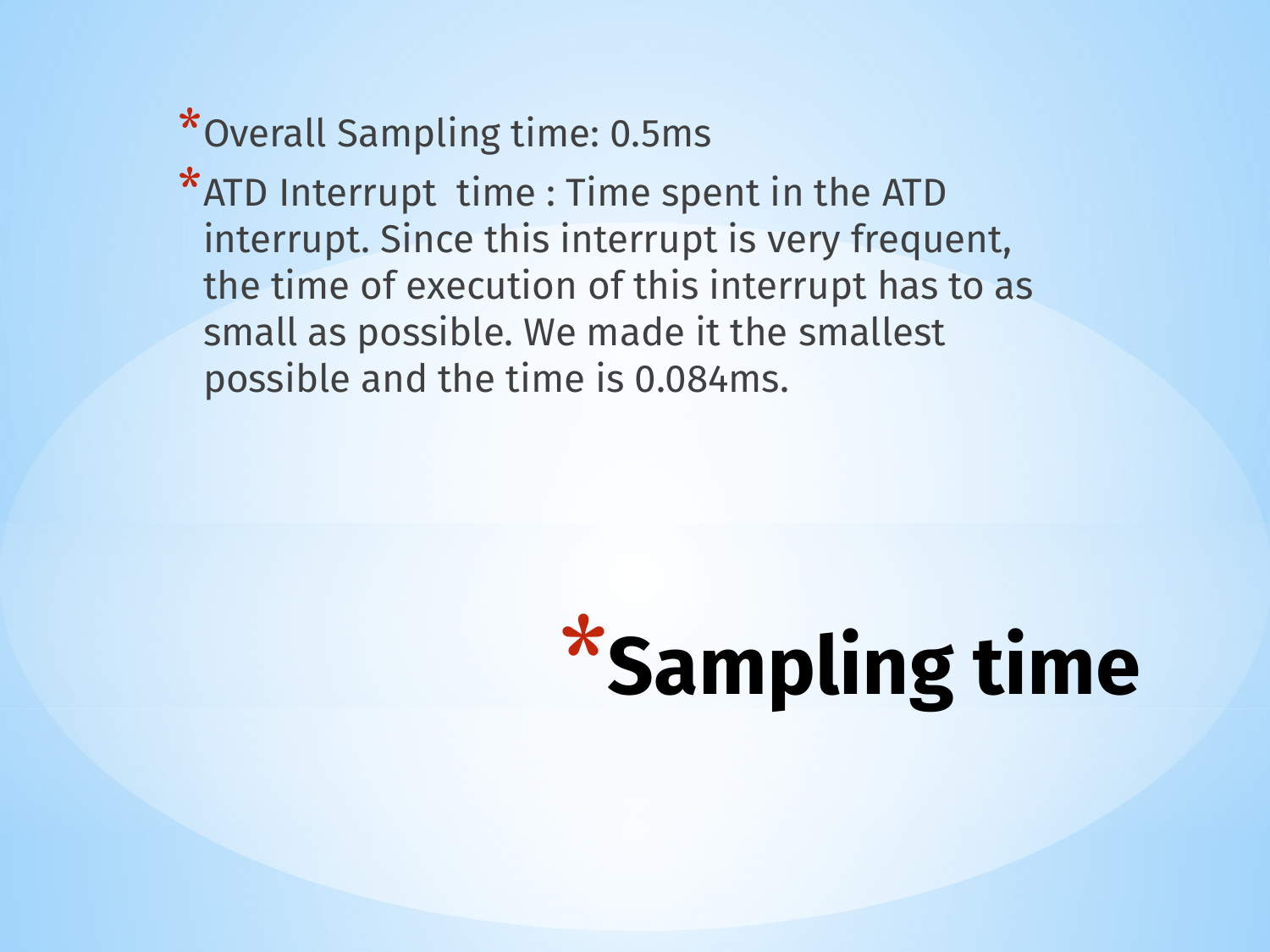

Overall Sampling time: 0.5ms
ATD Interrupt  time : Time spent in the ATD interrupt. Since this interrupt is very frequent, the time of execution of this interrupt has to as small as possible. We made it the smallest possible and the time is 0.084ms.

# Sampling time